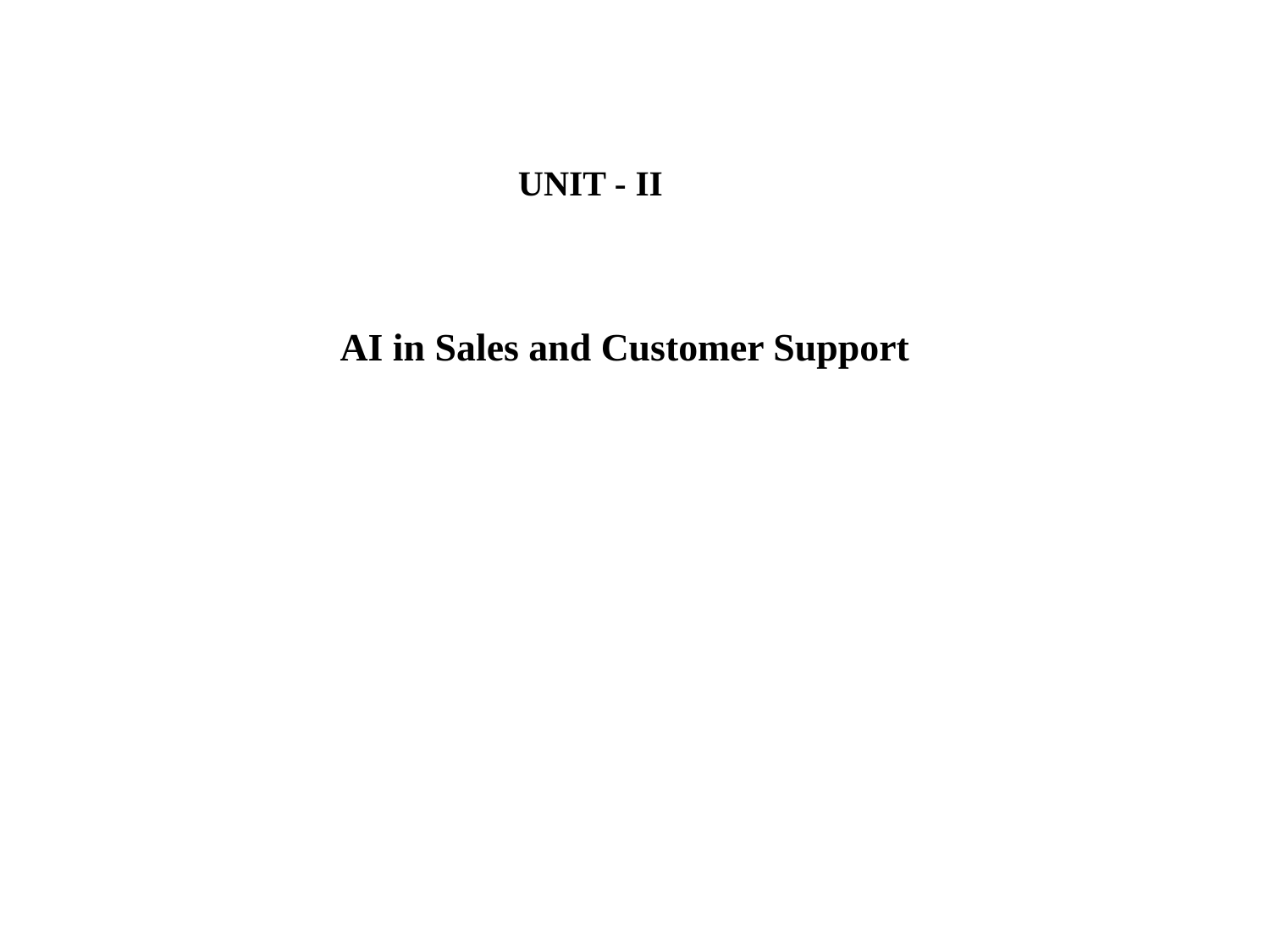

UNIT - II
AI in Sales and Customer Support